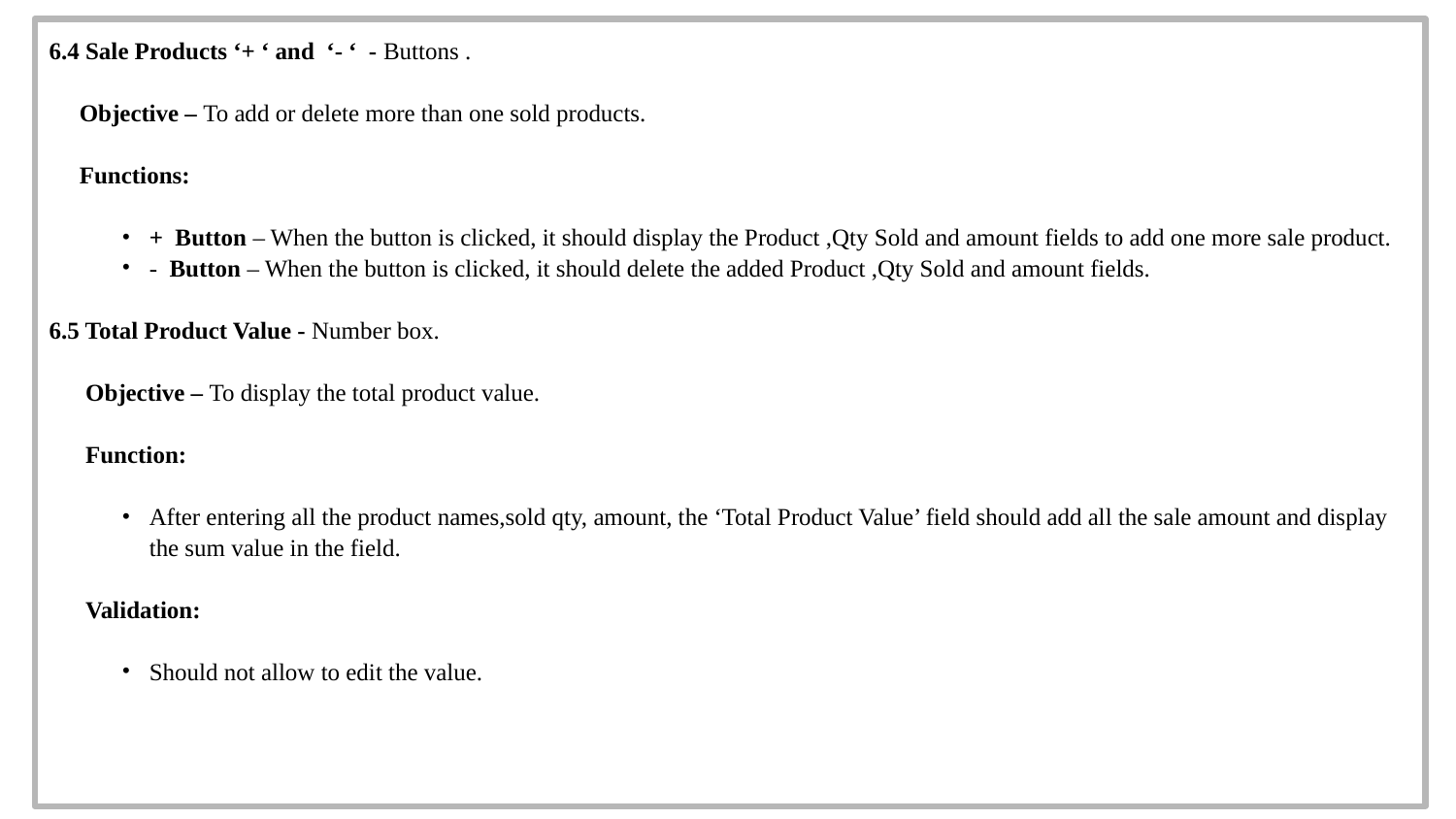

6.4 Sale Products ‘+ ‘ and  ‘- ‘  - Buttons .

     Objective – To add or delete more than one sold products.

     Functions:

+  Button – When the button is clicked, it should display the Product ,Qty Sold and amount fields to add one more sale product.
-  Button – When the button is clicked, it should delete the added Product ,Qty Sold and amount fields.

6.5 Total Product Value - Number box.

      Objective – To display the total product value.

      Function:

After entering all the product names,sold qty, amount, the ‘Total Product Value’ field should add all the sale amount and display the sum value in the field.

      Validation:

Should not allow to edit the value.